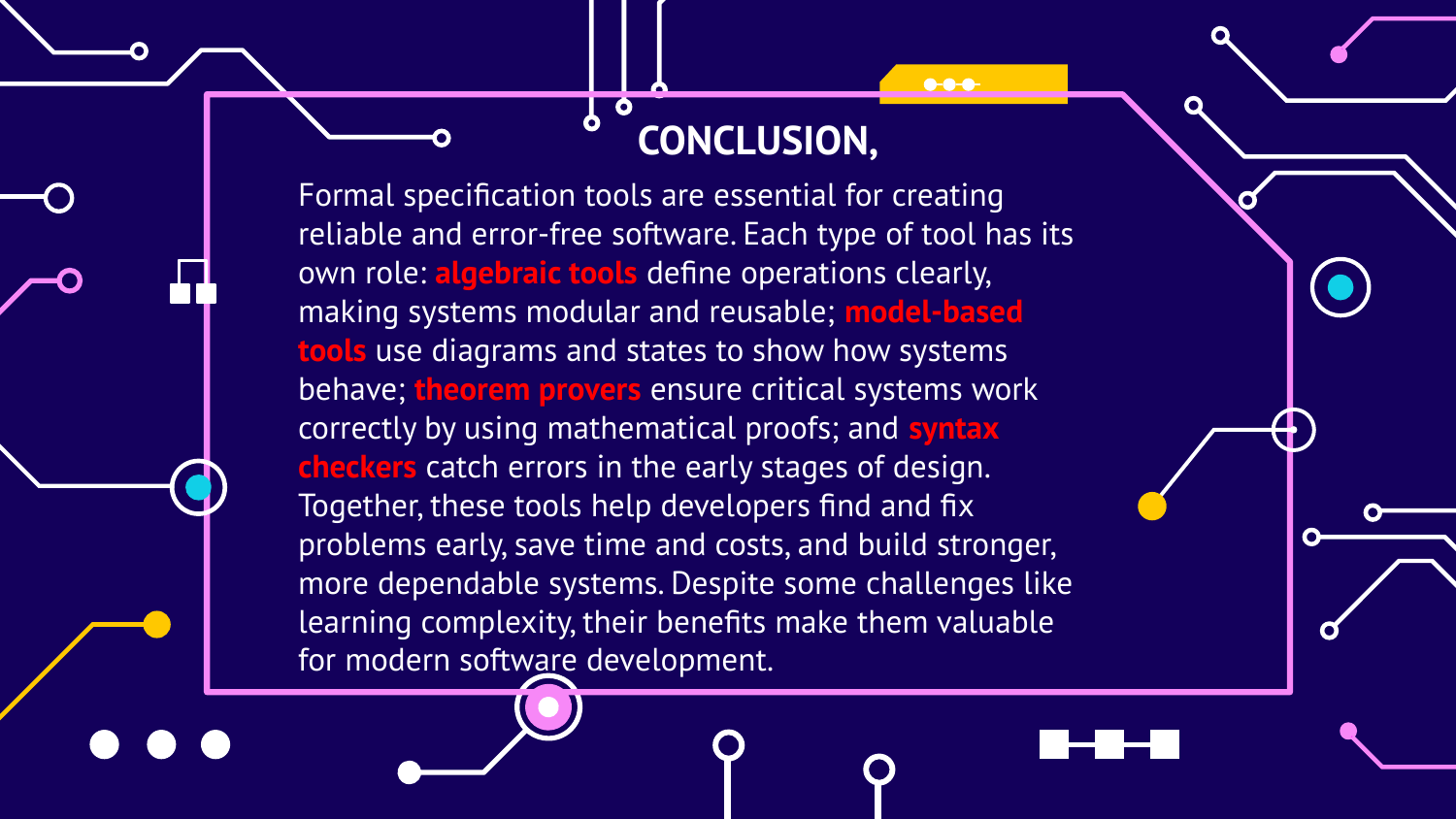

CONCLUSION,
Formal specification tools are essential for creating reliable and error-free software. Each type of tool has its own role: algebraic tools define operations clearly, making systems modular and reusable; model-based tools use diagrams and states to show how systems behave; theorem provers ensure critical systems work correctly by using mathematical proofs; and syntax checkers catch errors in the early stages of design. Together, these tools help developers find and fix problems early, save time and costs, and build stronger, more dependable systems. Despite some challenges like learning complexity, their benefits make them valuable for modern software development.